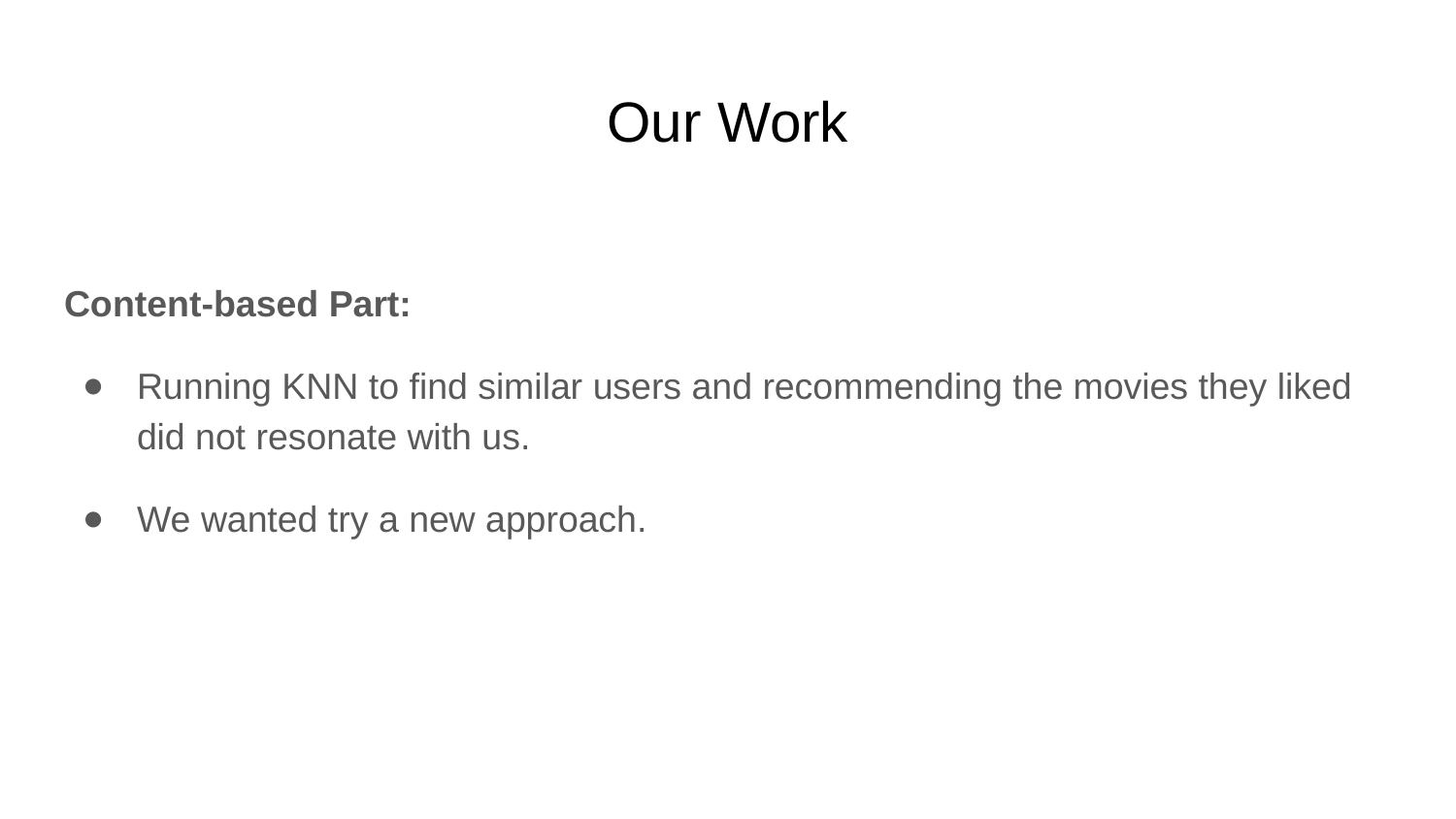

# Our Work

Content-based Part:
Running KNN to find similar users and recommending the movies they liked did not resonate with us.
We wanted try a new approach.